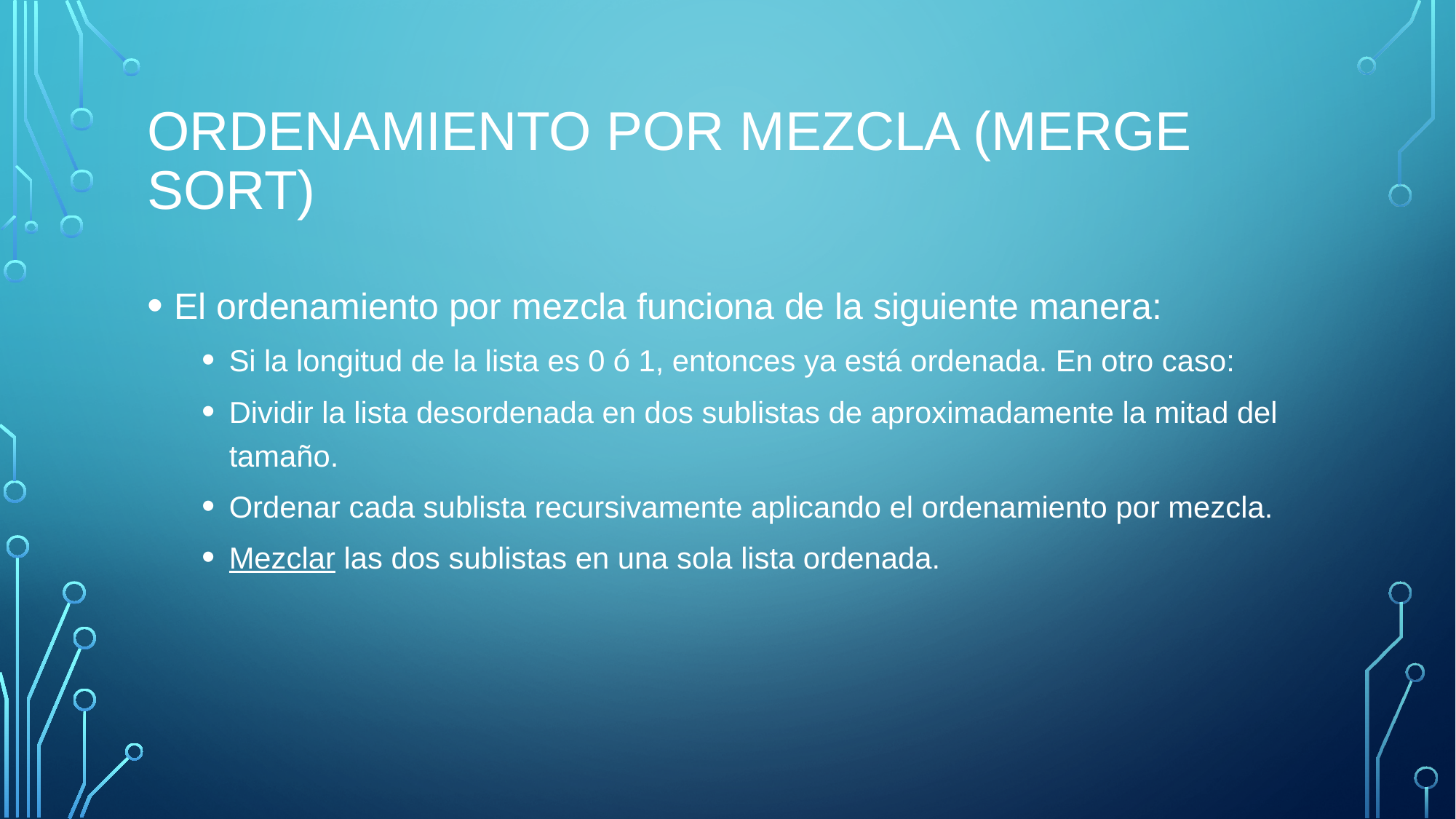

# Ordenamiento por mezcla (Merge Sort)
El ordenamiento por mezcla funciona de la siguiente manera:
Si la longitud de la lista es 0 ó 1, entonces ya está ordenada. En otro caso:
Dividir la lista desordenada en dos sublistas de aproximadamente la mitad del tamaño.
Ordenar cada sublista recursivamente aplicando el ordenamiento por mezcla.
Mezclar las dos sublistas en una sola lista ordenada.